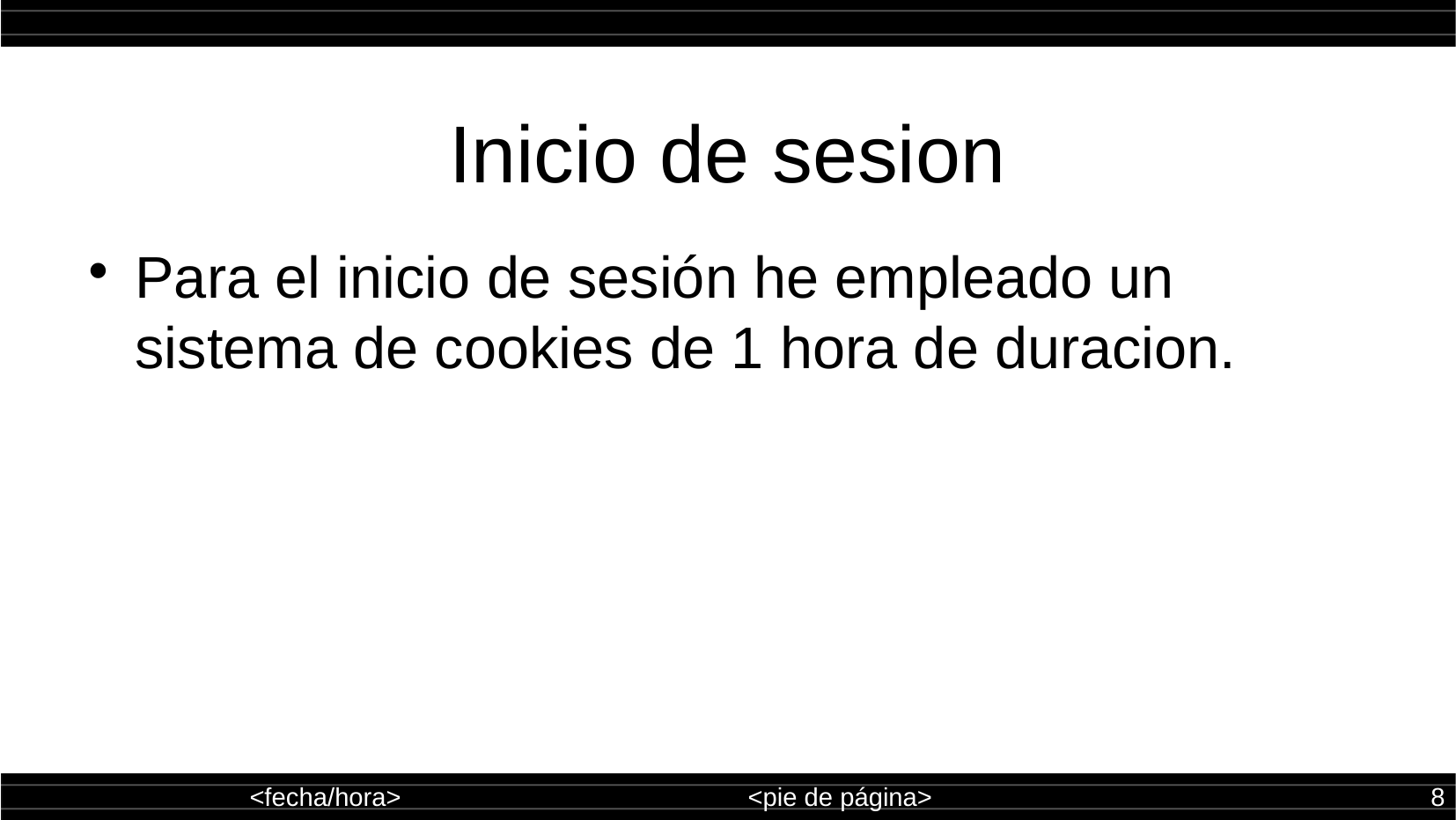

Inicio de sesion
Para el inicio de sesión he empleado un sistema de cookies de 1 hora de duracion.